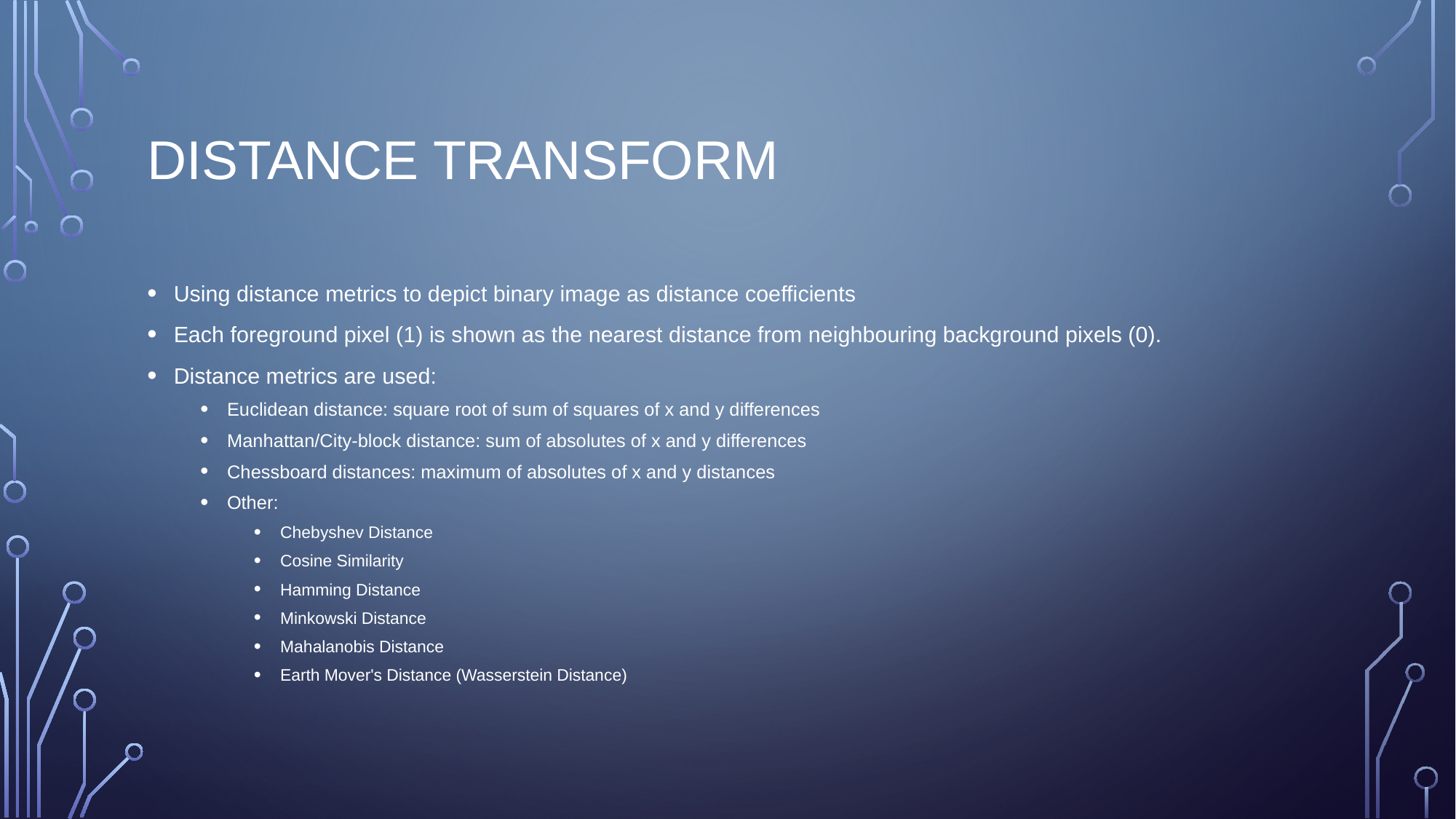

# Distance Transform
Using distance metrics to depict binary image as distance coefficients
Each foreground pixel (1) is shown as the nearest distance from neighbouring background pixels (0).
Distance metrics are used:
Euclidean distance: square root of sum of squares of x and y differences
Manhattan/City-block distance: sum of absolutes of x and y differences
Chessboard distances: maximum of absolutes of x and y distances
Other:
Chebyshev Distance
Cosine Similarity
Hamming Distance
Minkowski Distance
Mahalanobis Distance
Earth Mover's Distance (Wasserstein Distance)